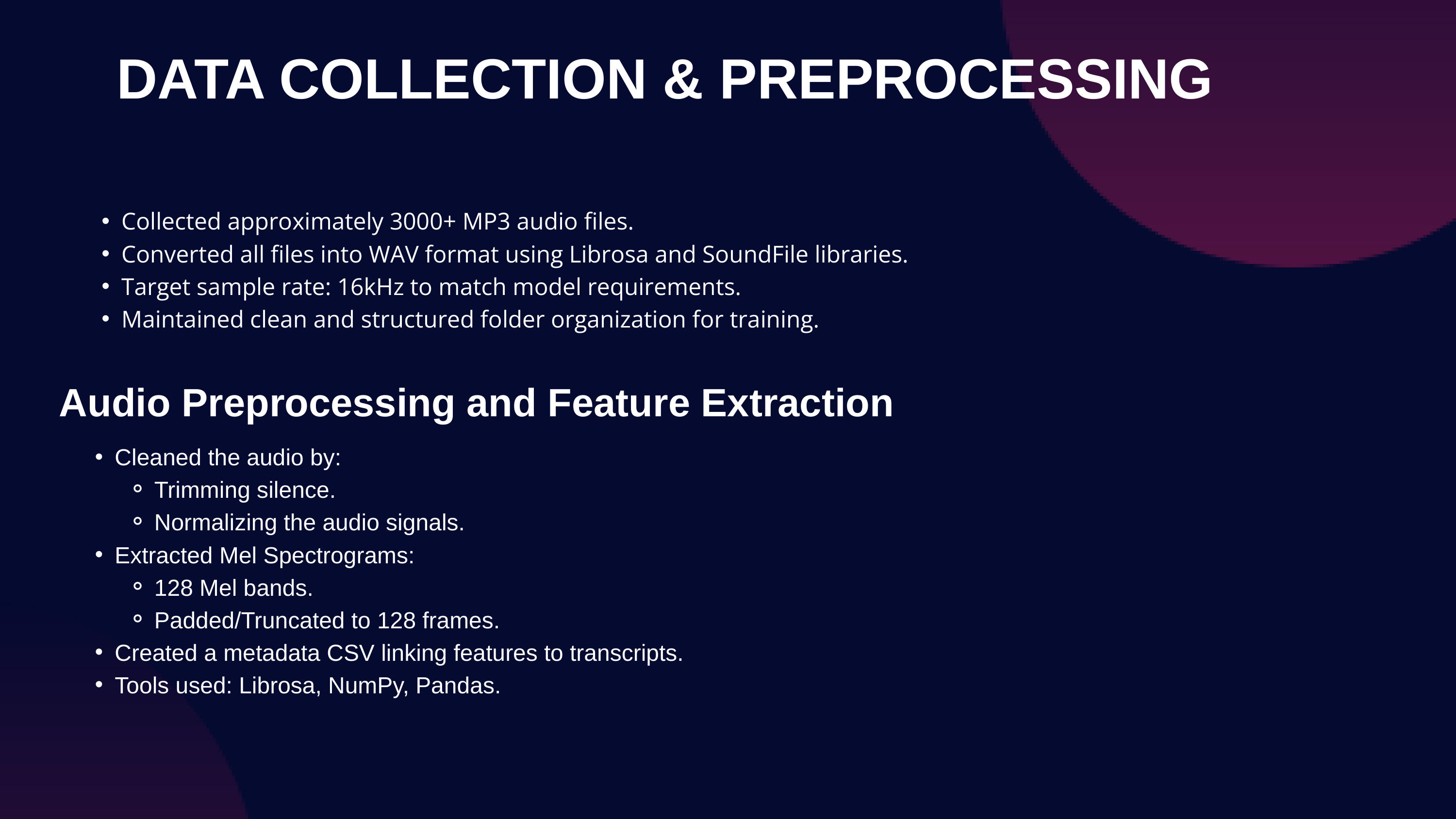

DATA COLLECTION & PREPROCESSING
Collected approximately 3000+ MP3 audio files.
Converted all files into WAV format using Librosa and SoundFile libraries.
Target sample rate: 16kHz to match model requirements.
Maintained clean and structured folder organization for training.
Audio Preprocessing and Feature Extraction
Cleaned the audio by:
Trimming silence.
Normalizing the audio signals.
Extracted Mel Spectrograms:
128 Mel bands.
Padded/Truncated to 128 frames.
Created a metadata CSV linking features to transcripts.
Tools used: Librosa, NumPy, Pandas.